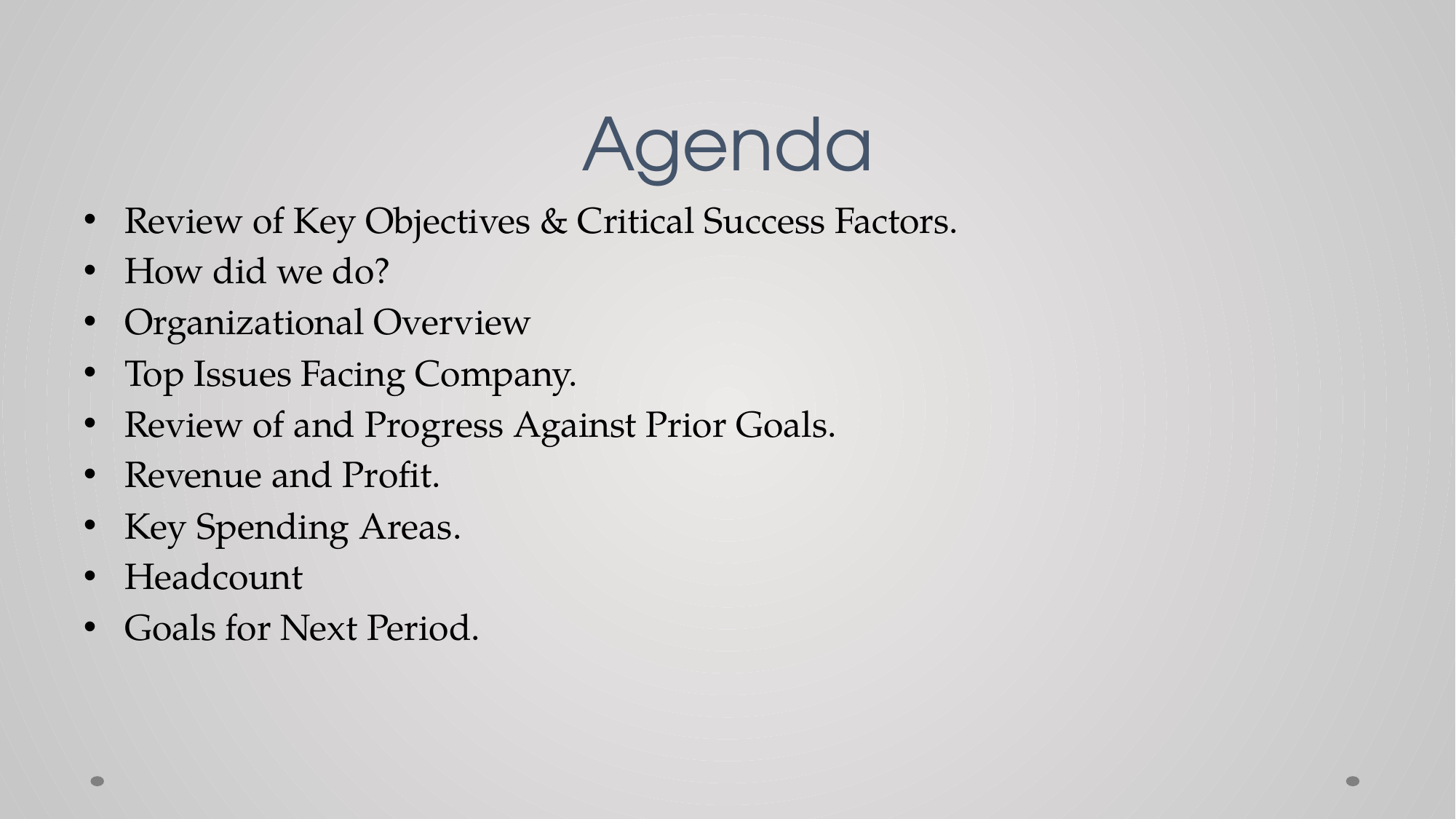

# Agenda
Review of Key Objectives & Critical Success Factors.
How did we do?
Organizational Overview
Top Issues Facing Company.
Review of and Progress Against Prior Goals.
Revenue and Profit.
Key Spending Areas.
Headcount
Goals for Next Period.